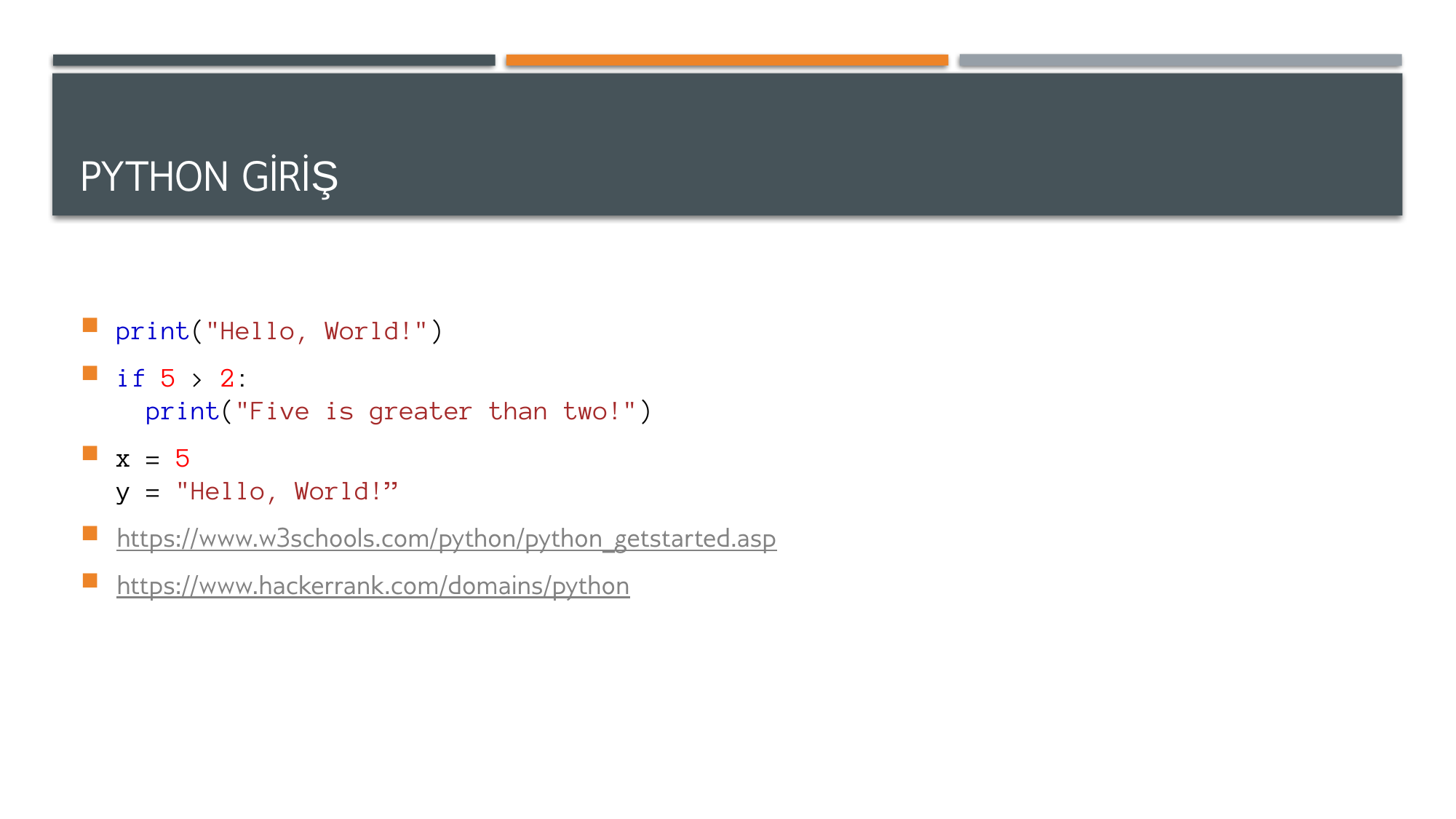

# PYTHON GİRİŞ
print("Hello, World!")
if 5 > 2:
  print("Five is greater than two!")
x = 5
y = "Hello, World!”
https://www.w3schools.com/python/python_getstarted.asp
https://www.hackerrank.com/domains/python